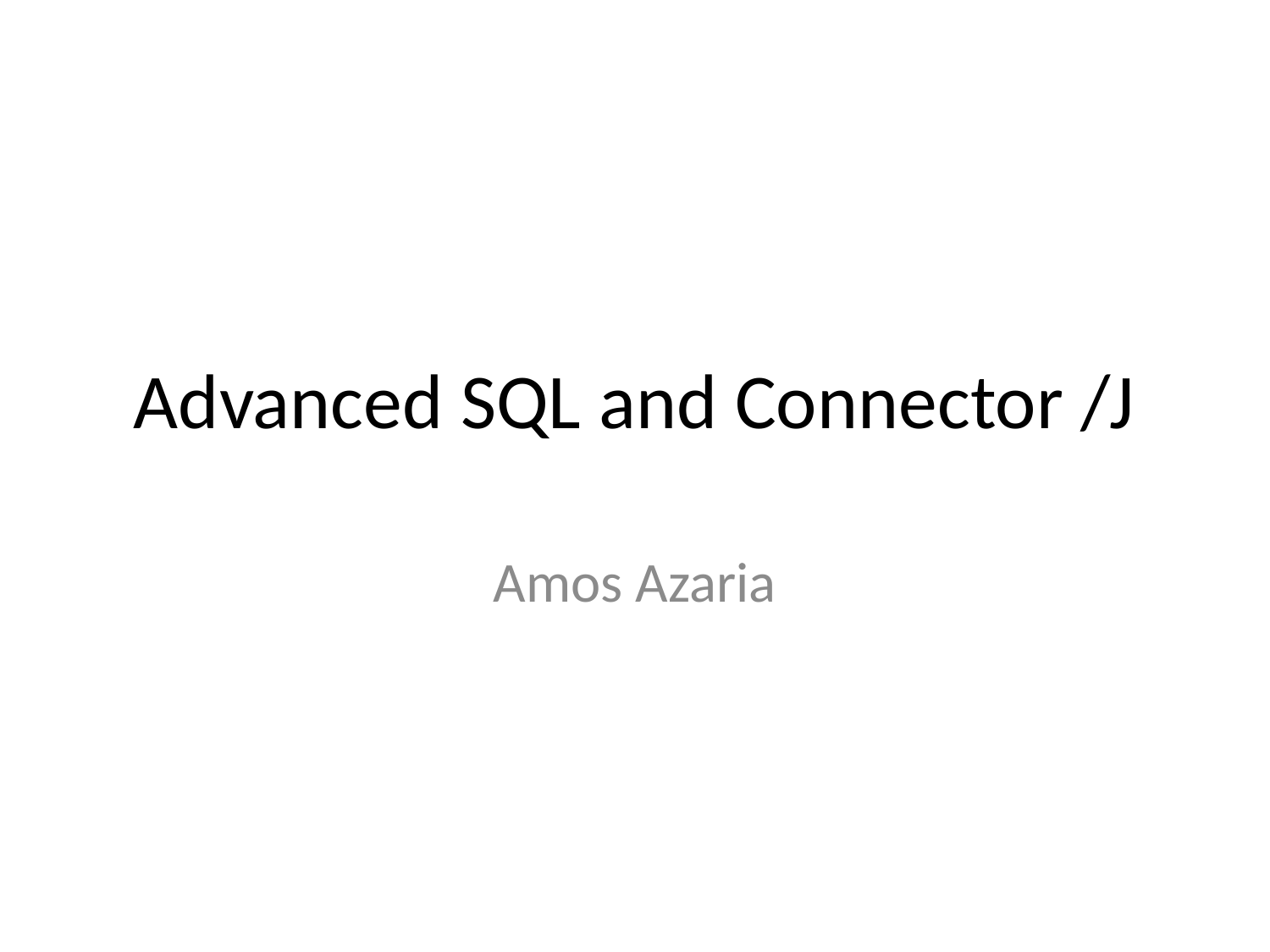

# Advanced SQL and Connector /J
Amos Azaria